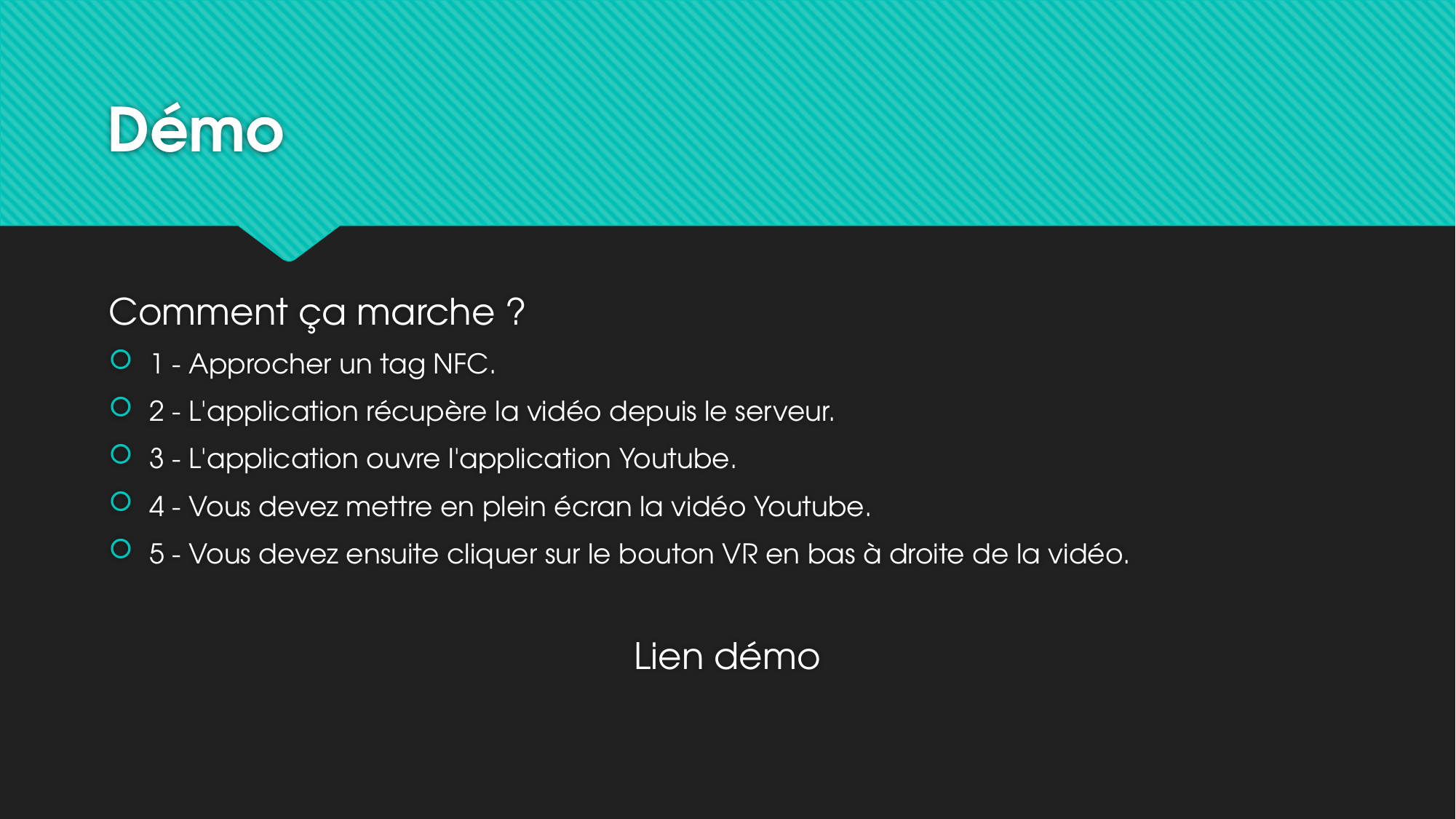

# Démo
Comment ça marche ?
1 - Approcher un tag NFC.
2 - L'application récupère la vidéo depuis le serveur.
3 - L'application ouvre l'application Youtube.
4 - Vous devez mettre en plein écran la vidéo Youtube.
5 - Vous devez ensuite cliquer sur le bouton VR en bas à droite de la vidéo.

Lien démo